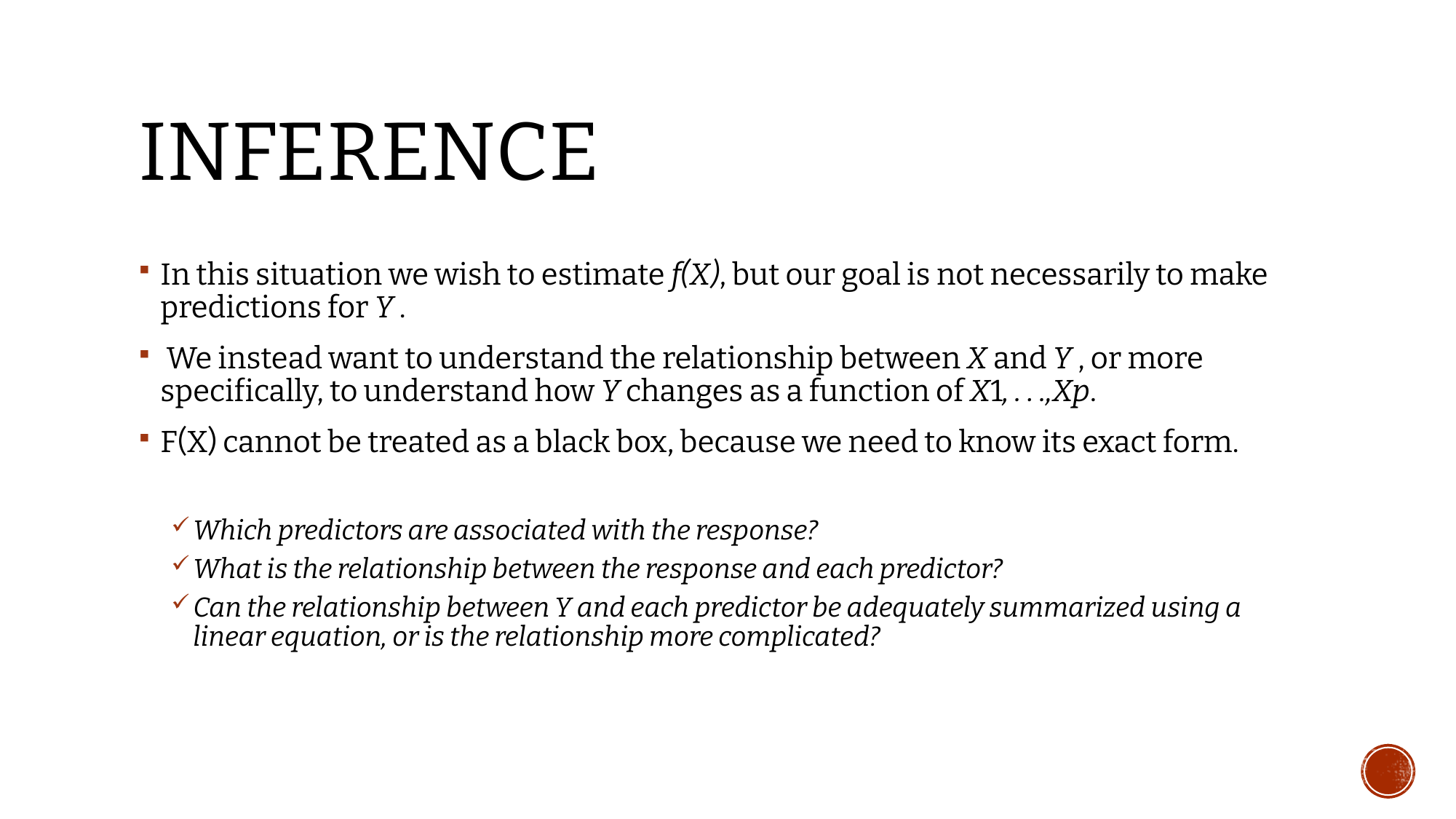

# Inference
In this situation we wish to estimate f(X), but our goal is not necessarily to make predictions for Y .
 We instead want to understand the relationship between X and Y , or more specifically, to understand how Y changes as a function of X1, . . .,Xp.
F(X) cannot be treated as a black box, because we need to know its exact form.

Which predictors are associated with the response?
What is the relationship between the response and each predictor?
Can the relationship between Y and each predictor be adequately summarized using a linear equation, or is the relationship more complicated?